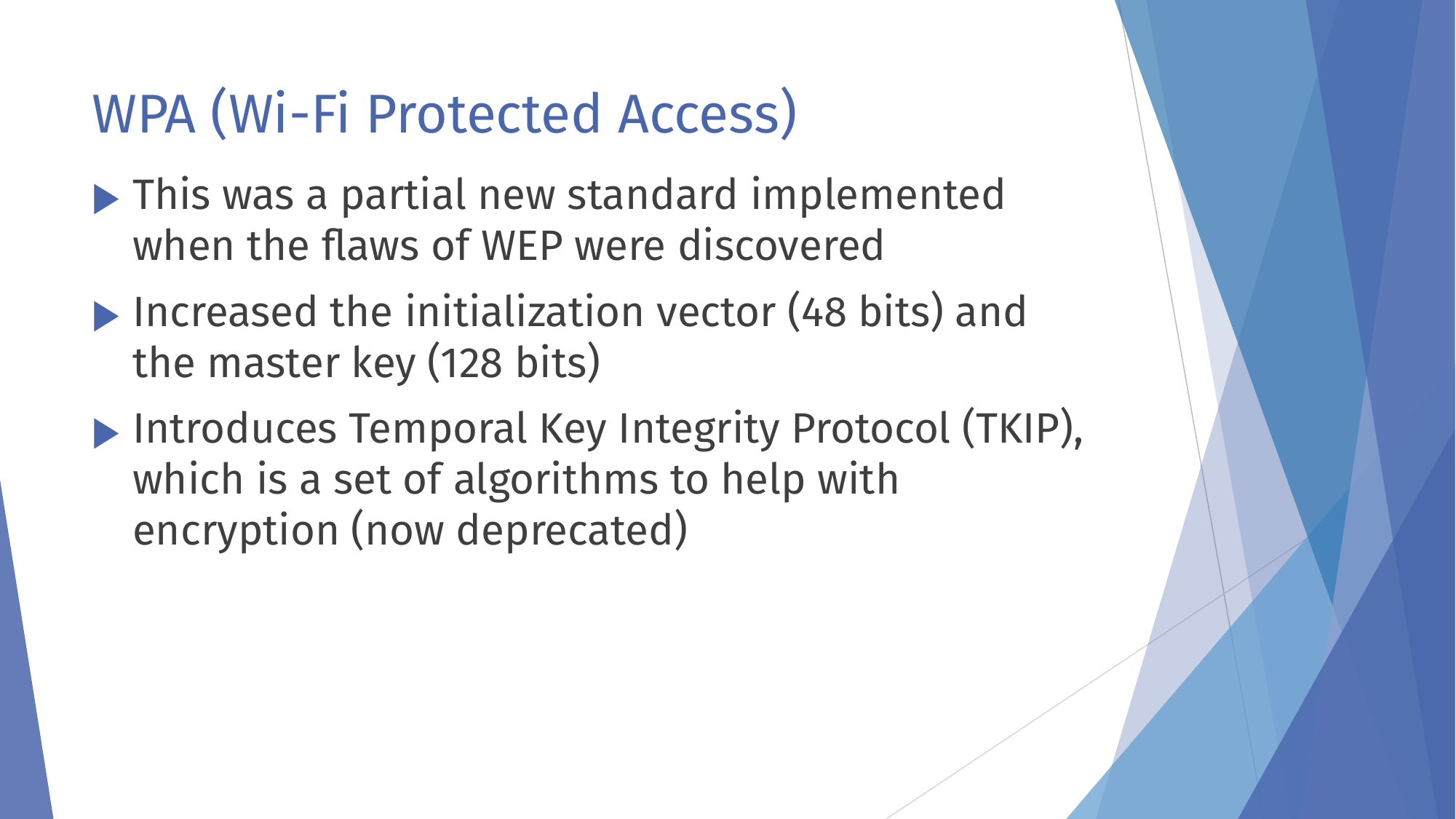

# WPA (Wi-Fi Protected Access)
This was a partial new standard implemented when the flaws of WEP were discovered
Increased the initialization vector (48 bits) and the master key (128 bits)
Introduces Temporal Key Integrity Protocol (TKIP), which is a set of algorithms to help with encryption (now deprecated)